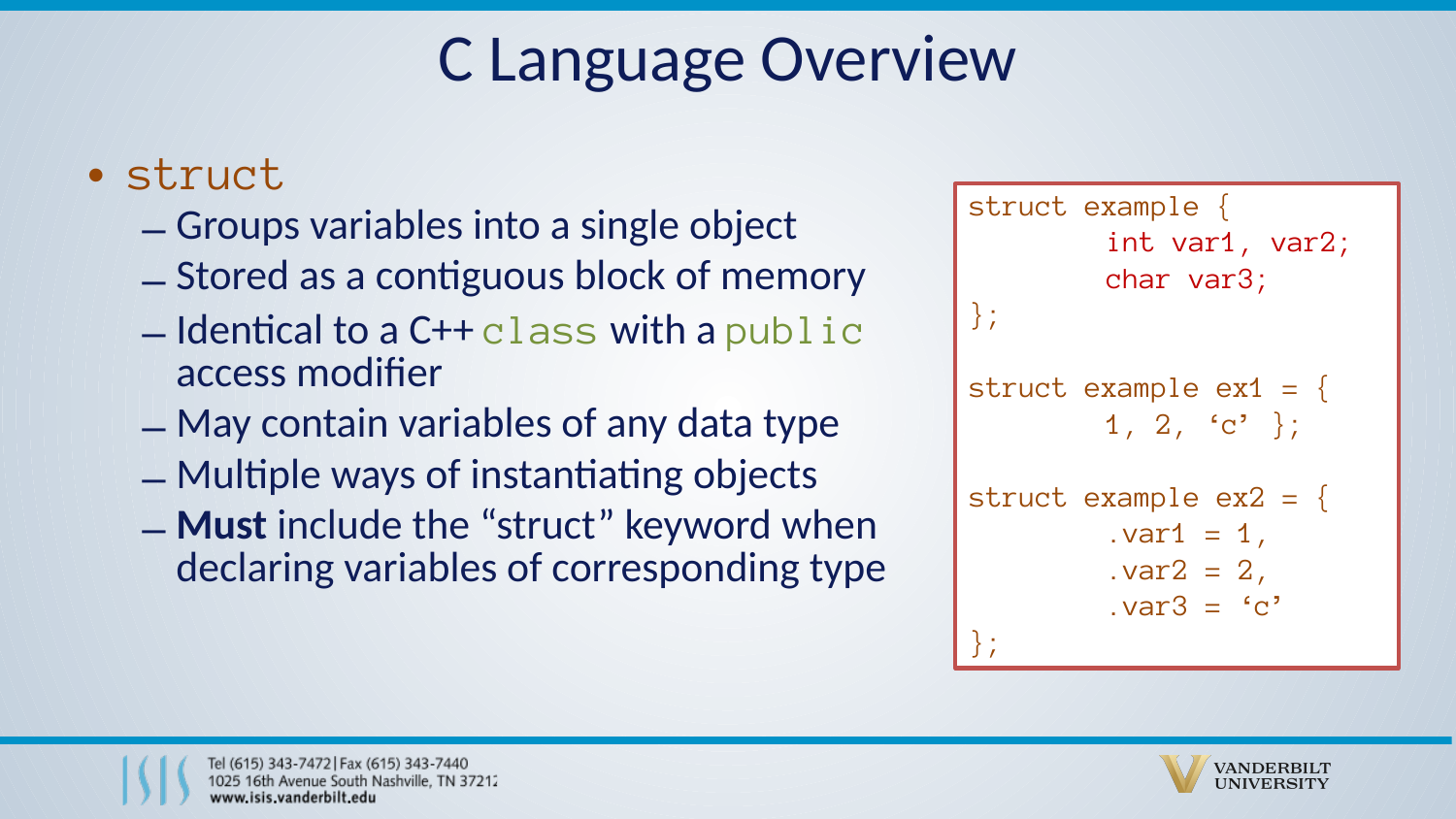

# C Language Overview
struct
Groups variables into a single object
Stored as a contiguous block of memory
Identical to a C++ class with a public access modifier
May contain variables of any data type
Multiple ways of instantiating objects
Must include the “struct” keyword when declaring variables of corresponding type
struct example {
	int var1, var2;
	char var3;
};

struct example ex1 = {
	1, 2, ‘c’ };

struct example ex2 = {
	.var1 = 1,
	.var2 = 2,
	.var3 = ‘c’
};